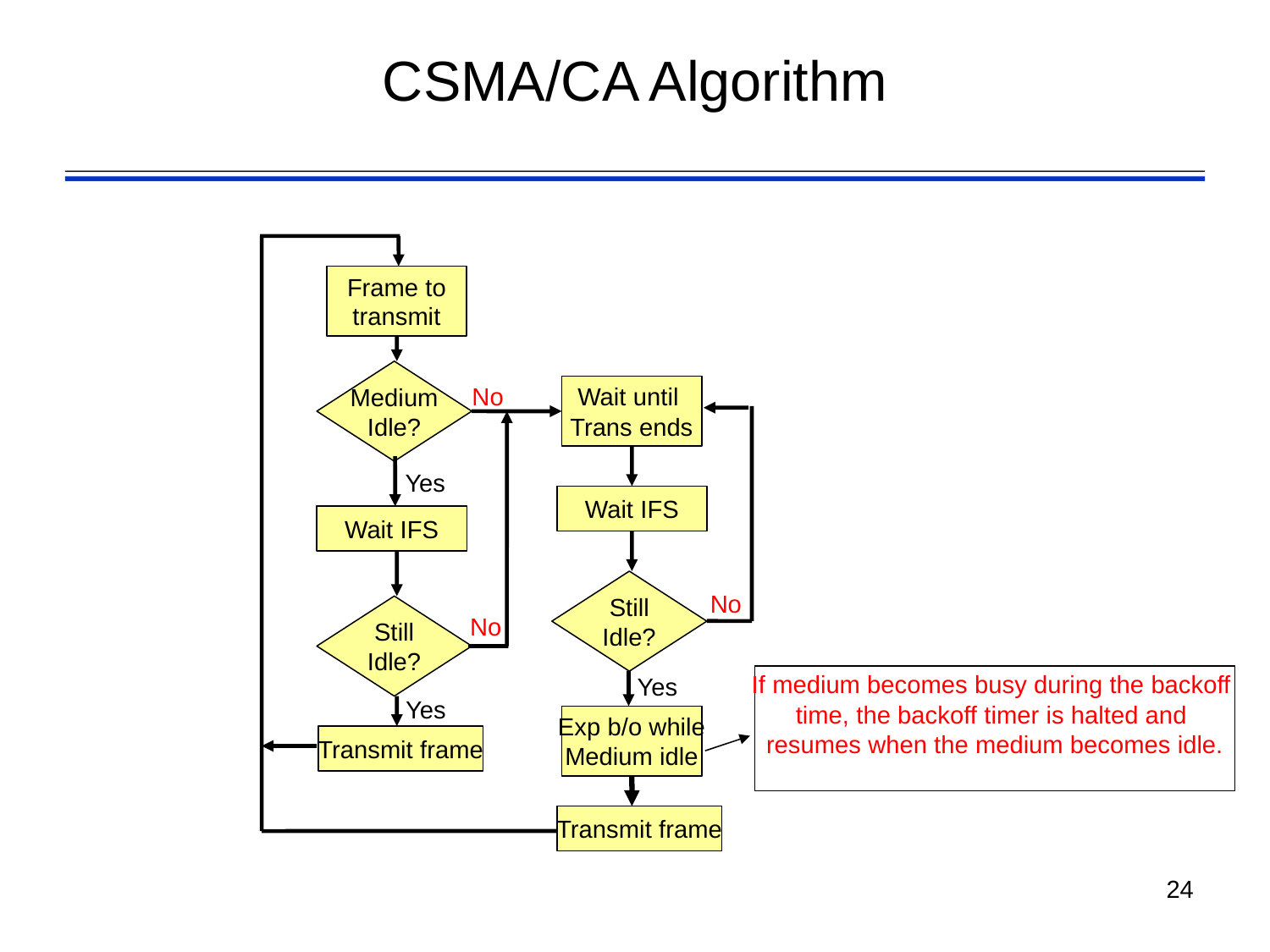

# CSMA/CA Algorithm

Frame to
transmit

Medium
Idle?
No
Wait until
Trans ends

Yes
Wait IFS
Wait IFS

Still
Idle?
No
Still
Idle?
No

Yes

Yes

Exp b/o while
Medium idle
Transmit frame

Transmit frame

If medium becomes busy during the backoff
time, the backoff timer is halted and
resumes when the medium becomes idle.

24